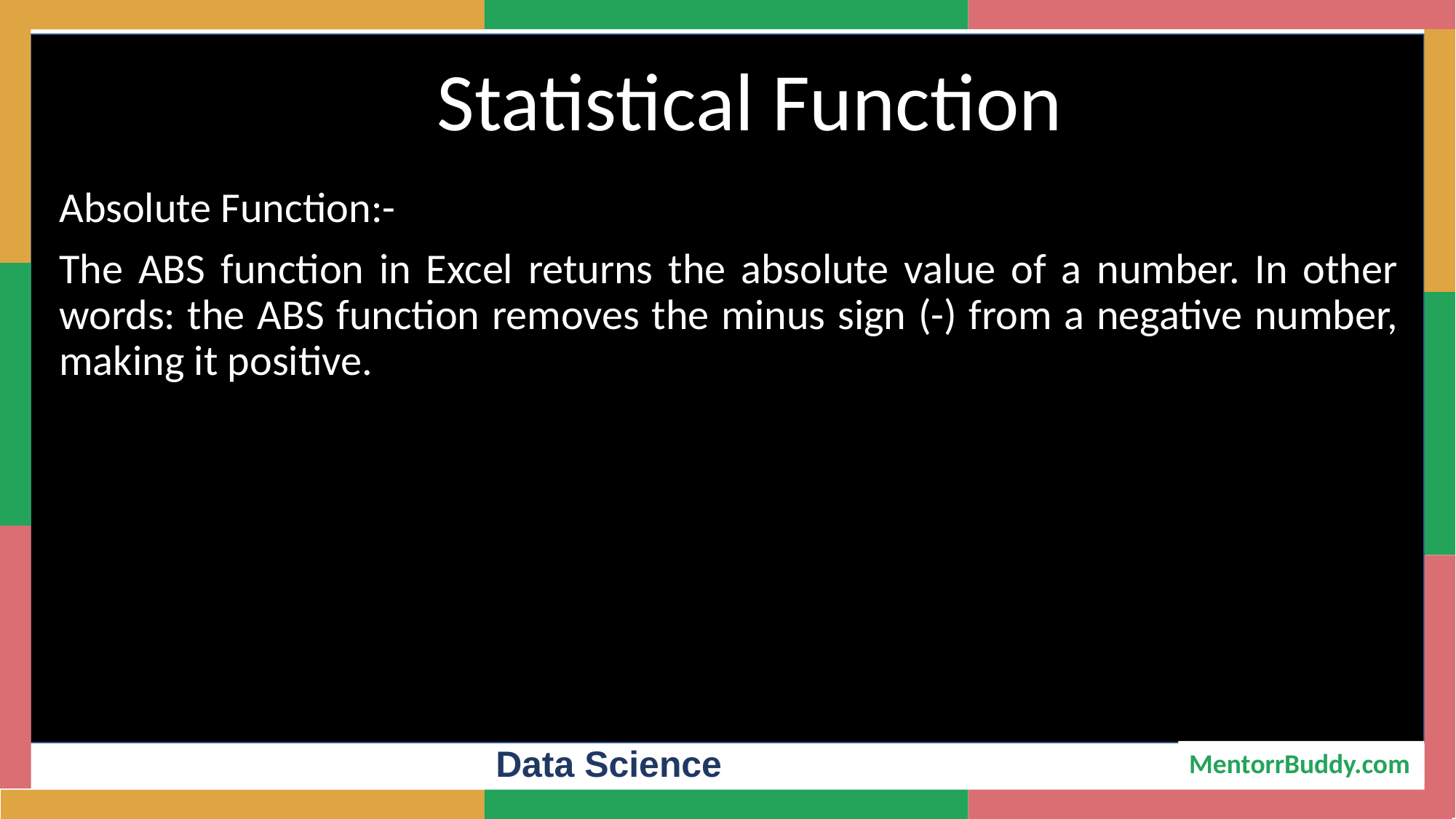

Statistical Function
# 2
Absolute Function:-
The ABS function in Excel returns the absolute value of a number. In other words: the ABS function removes the minus sign (-) from a negative number, making it positive.

Data Science
MentorrBuddy.com